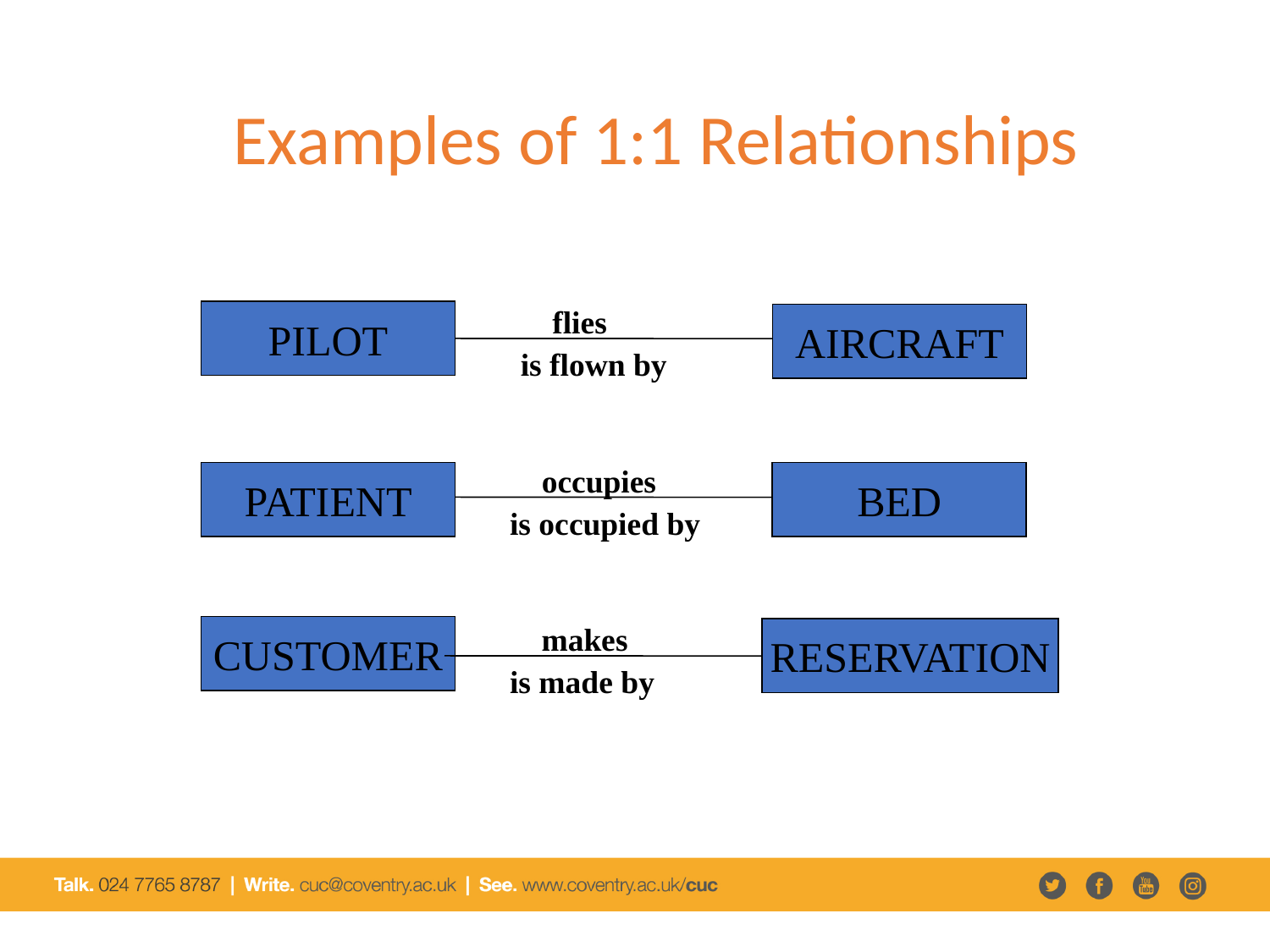

# Examples of 1:1 Relationships

flies
PILOT
AIRCRAFT

is flown by
occupies
PATIENT
BED

is occupied by
makes
CUSTOMER
RESERVATION

is made by